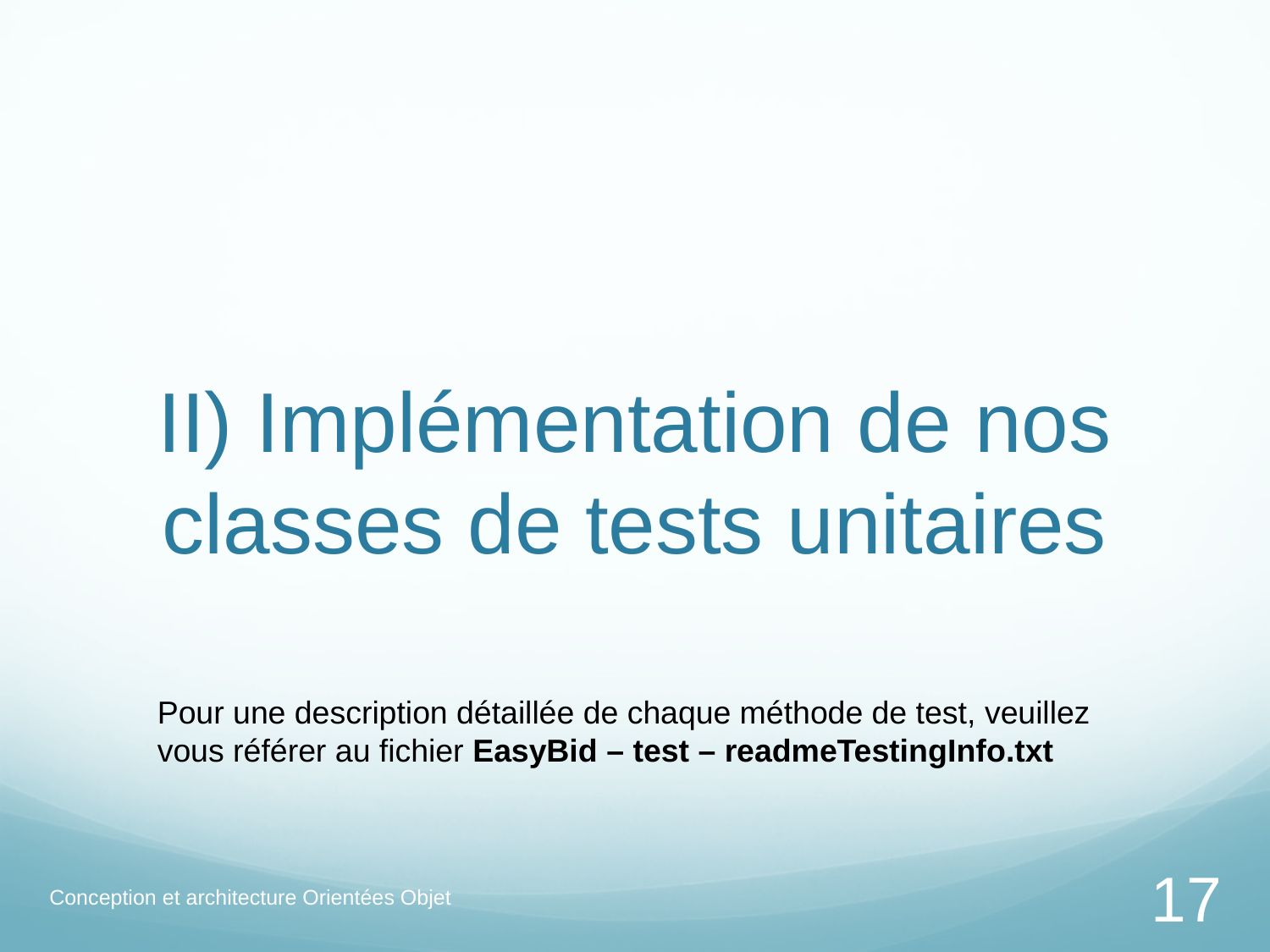

# II) Implémentation de nos classes de tests unitaires
Pour une description détaillée de chaque méthode de test, veuillez vous référer au fichier EasyBid – test – readmeTestingInfo.txt
Conception et architecture Orientées Objet
17